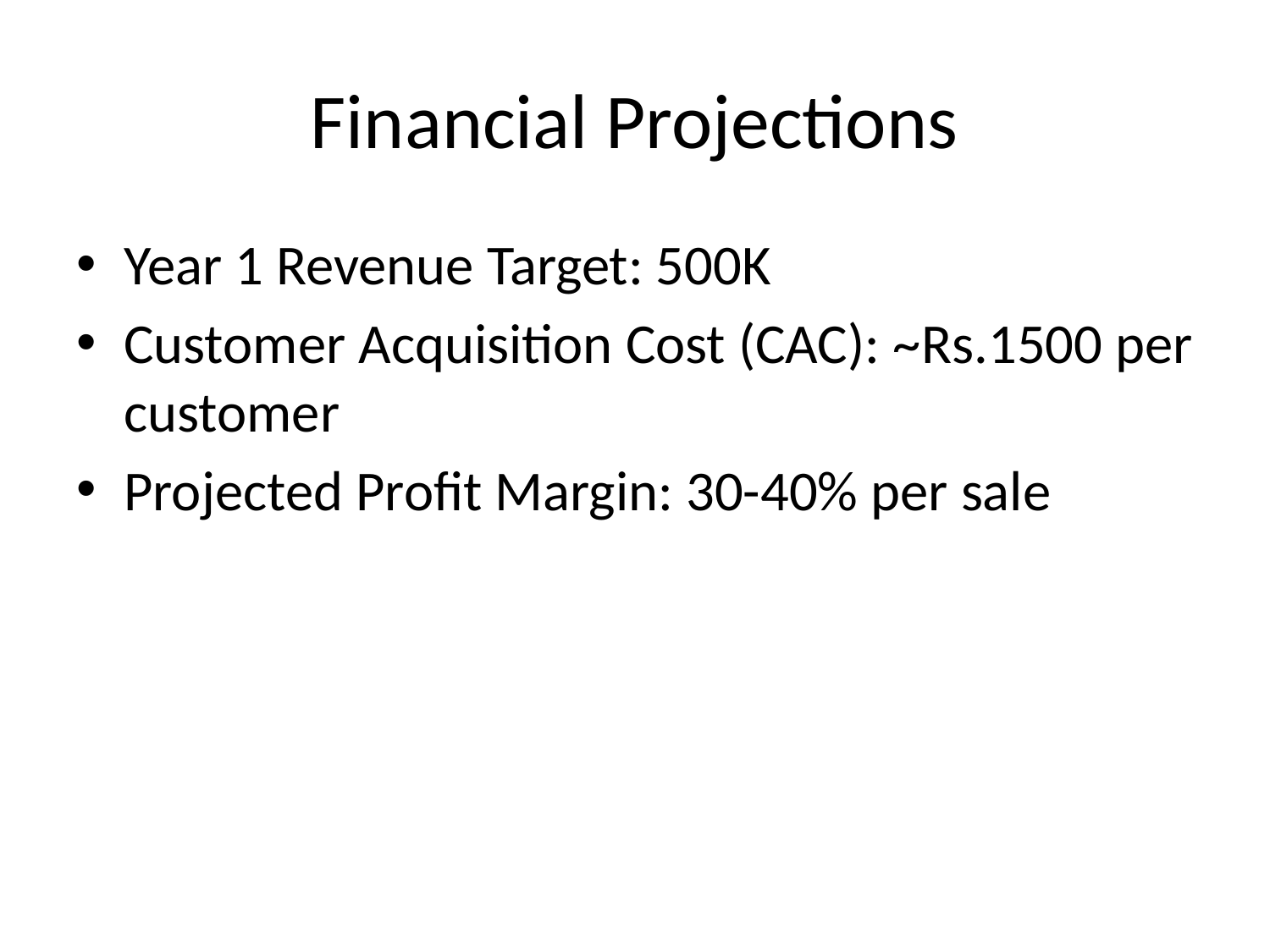

# Financial Projections
Year 1 Revenue Target: 500K
Customer Acquisition Cost (CAC): ~Rs.1500 per customer
Projected Profit Margin: 30-40% per sale